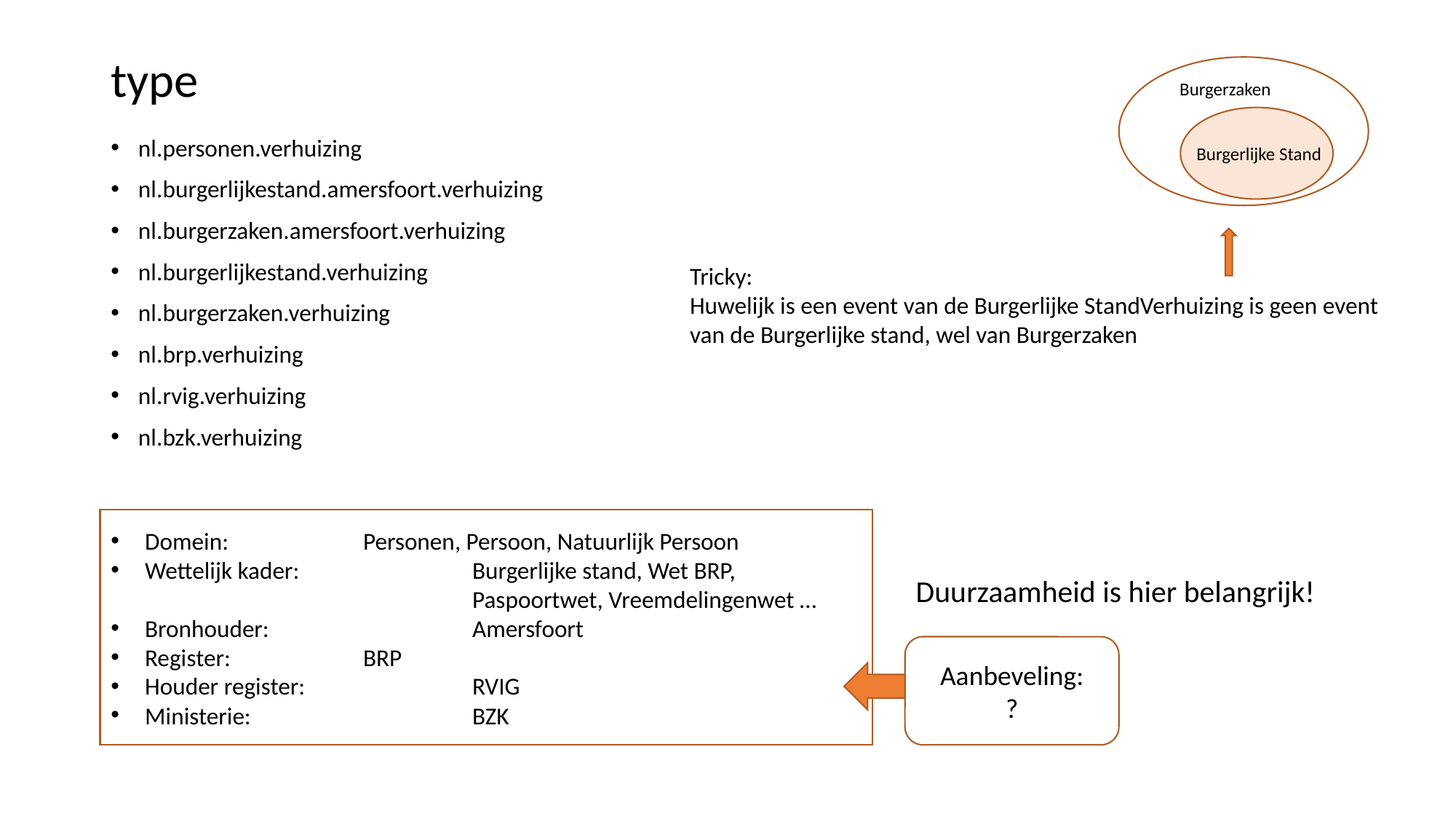

# type

Burgerzaken

Burgerlijke Stand

Tricky:
Huwelijk is een event van de Burgerlijke StandVerhuizing is geen event van de Burgerlijke stand, wel van Burgerzaken
nl.personen.verhuizing
nl.burgerlijkestand.amersfoort.verhuizing
nl.burgerzaken.amersfoort.verhuizing
nl.burgerlijkestand.verhuizing
nl.burgerzaken.verhuizing
nl.brp.verhuizing
nl.rvig.verhuizing
nl.bzk.verhuizing

Domein: 		Personen, Persoon, Natuurlijk Persoon
Wettelijk kader: 		Burgerlijke stand, Wet BRP,
			Paspoortwet, Vreemdelingenwet …
Bronhouder: 		Amersfoort
Register: 		BRP
Houder register:		RVIG
Ministerie: 		BZK
Duurzaamheid is hier belangrijk!

Aanbeveling:
?